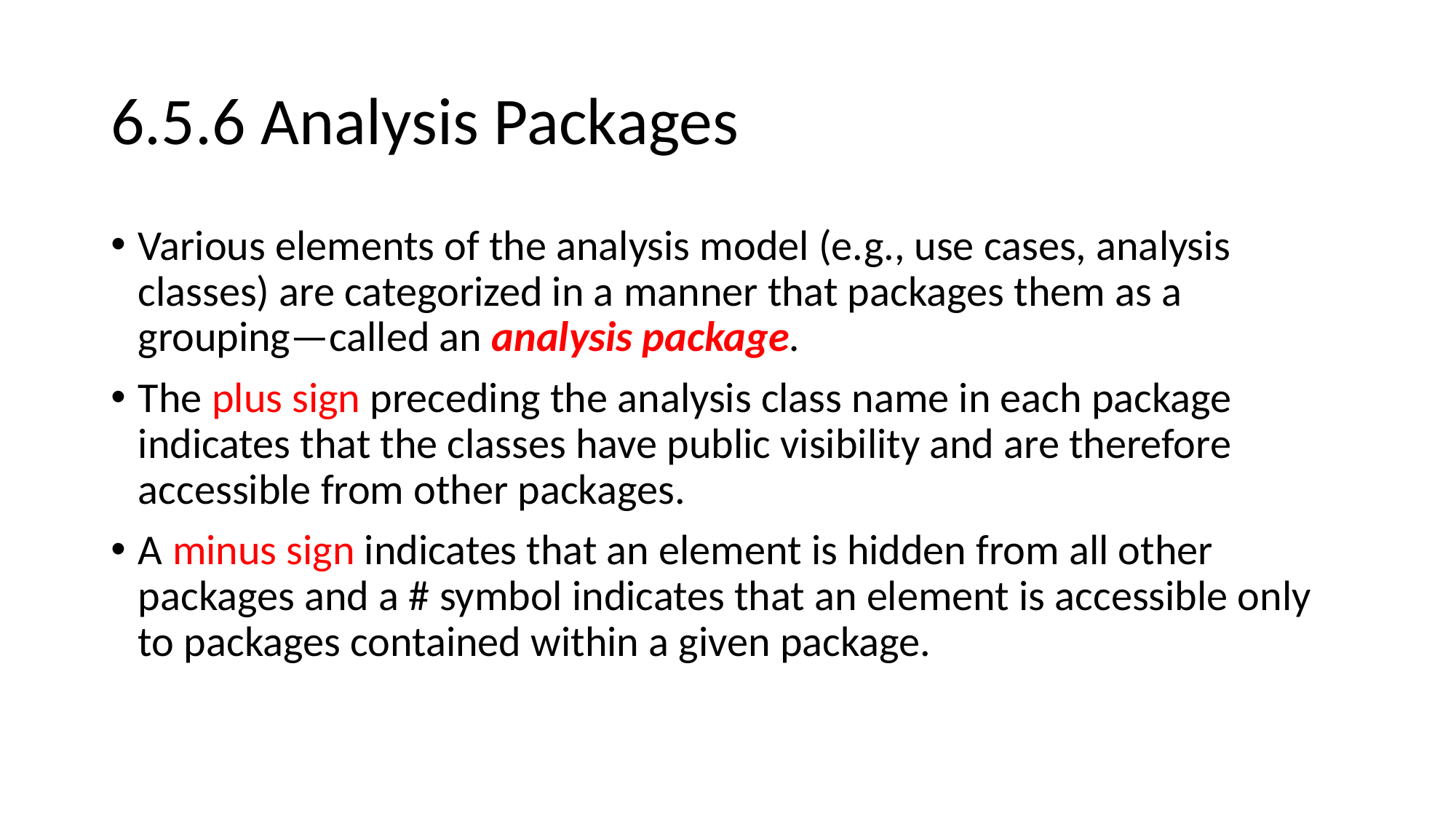

# 6.5.6 Analysis Packages
Various elements of the analysis model (e.g., use cases, analysis classes) are categorized in a manner that packages them as a grouping—called an analysis package.
The plus sign preceding the analysis class name in each package indicates that the classes have public visibility and are therefore accessible from other packages.
A minus sign indicates that an element is hidden from all other packages and a # symbol indicates that an element is accessible only to packages contained within a given package.